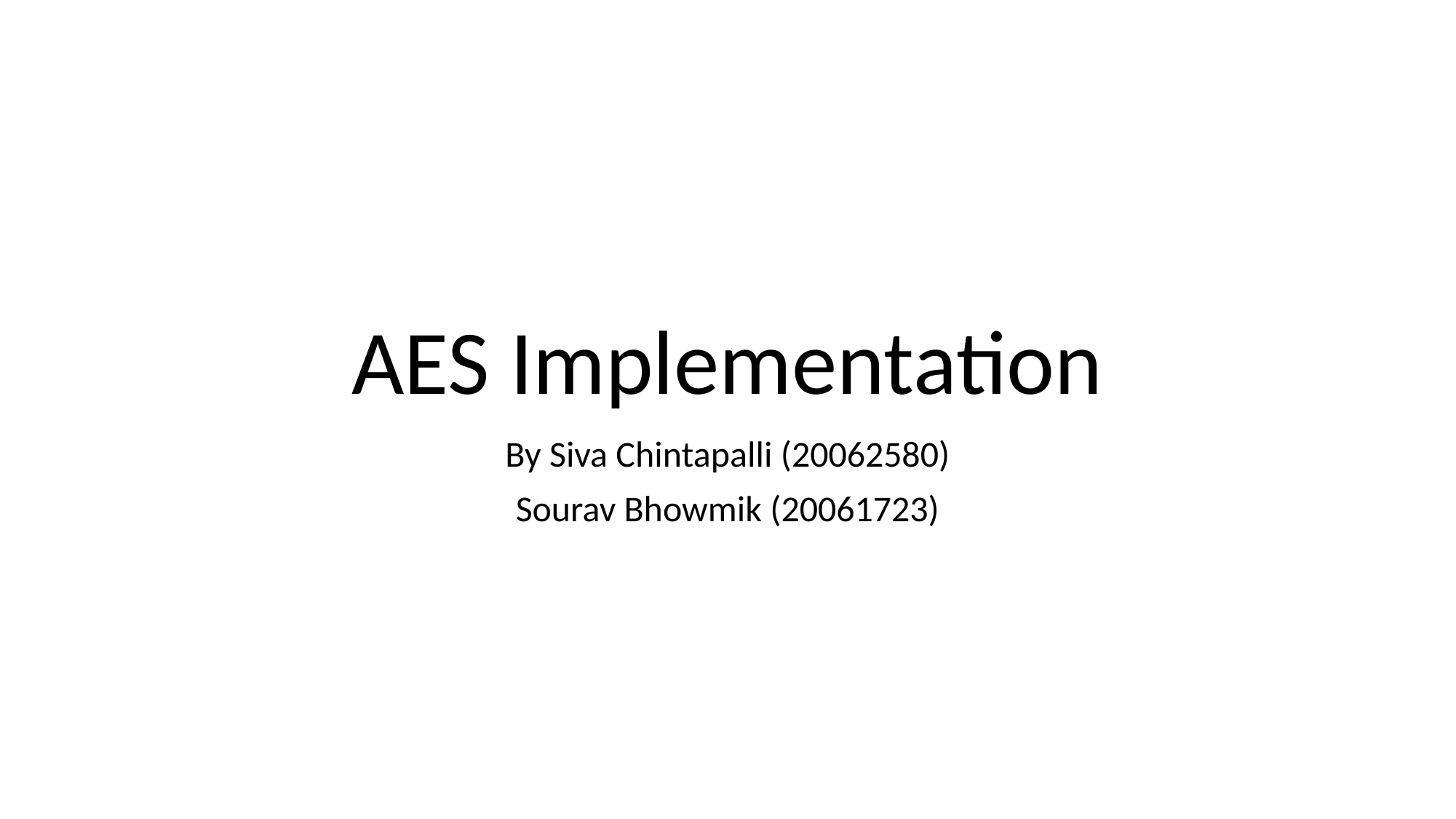

# AES Implementation
By Siva Chintapalli (20062580)
Sourav Bhowmik (20061723)